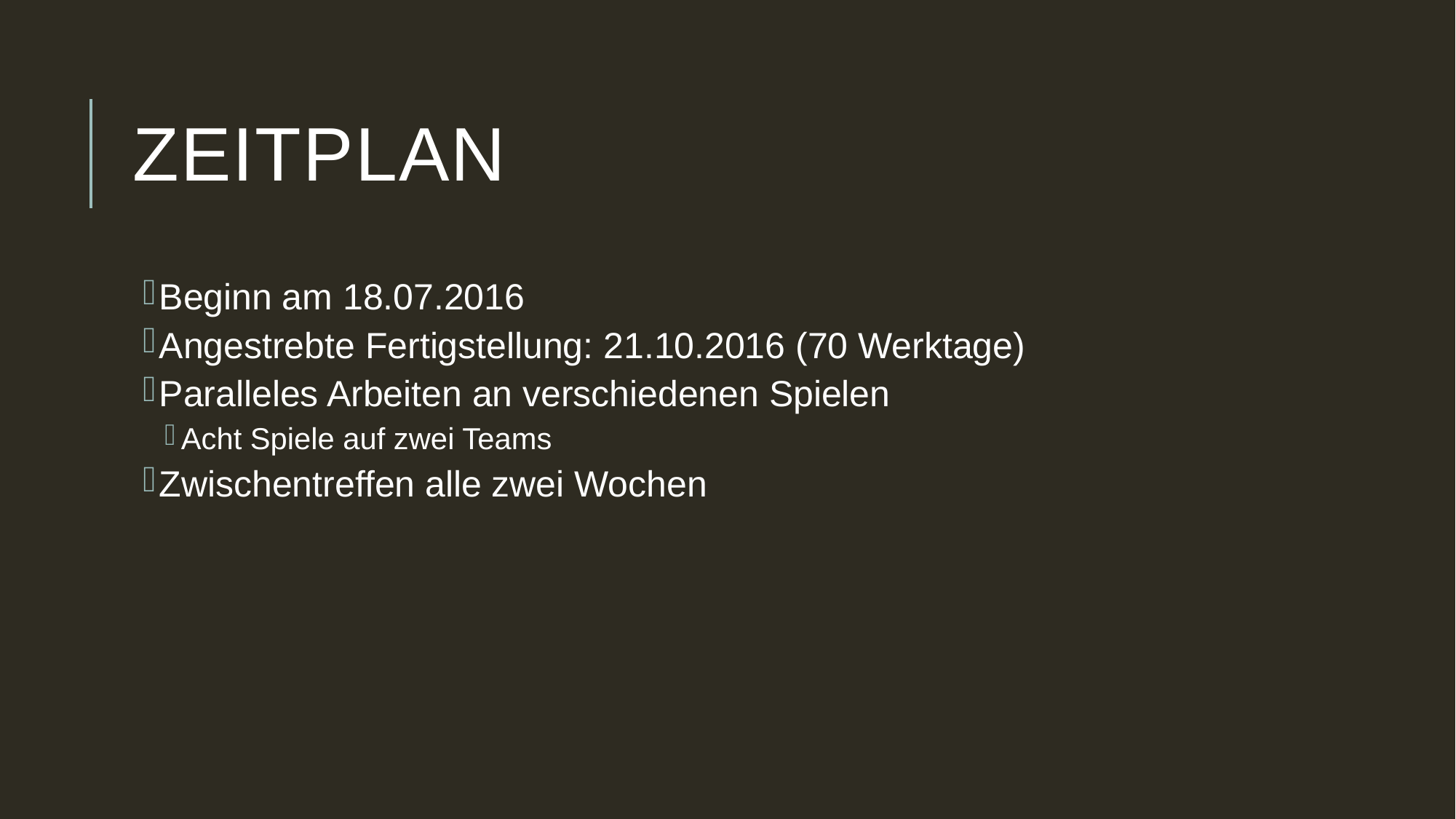

# Zeitplan
Beginn am 18.07.2016
Angestrebte Fertigstellung: 21.10.2016 (70 Werktage)
Paralleles Arbeiten an verschiedenen Spielen
Acht Spiele auf zwei Teams
Zwischentreffen alle zwei Wochen